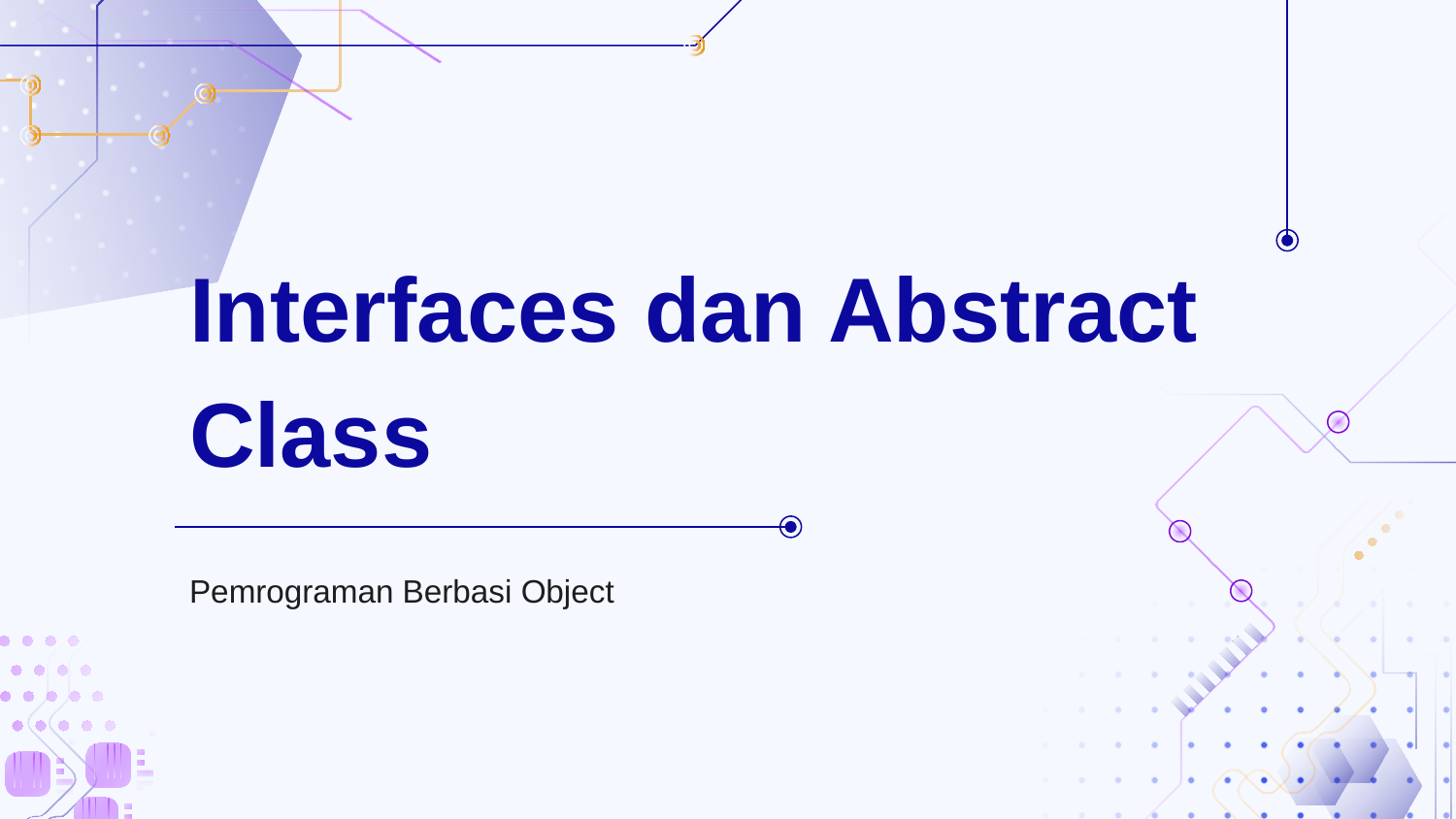

# Interfaces dan Abstract Class

Pemrograman Berbasi Object